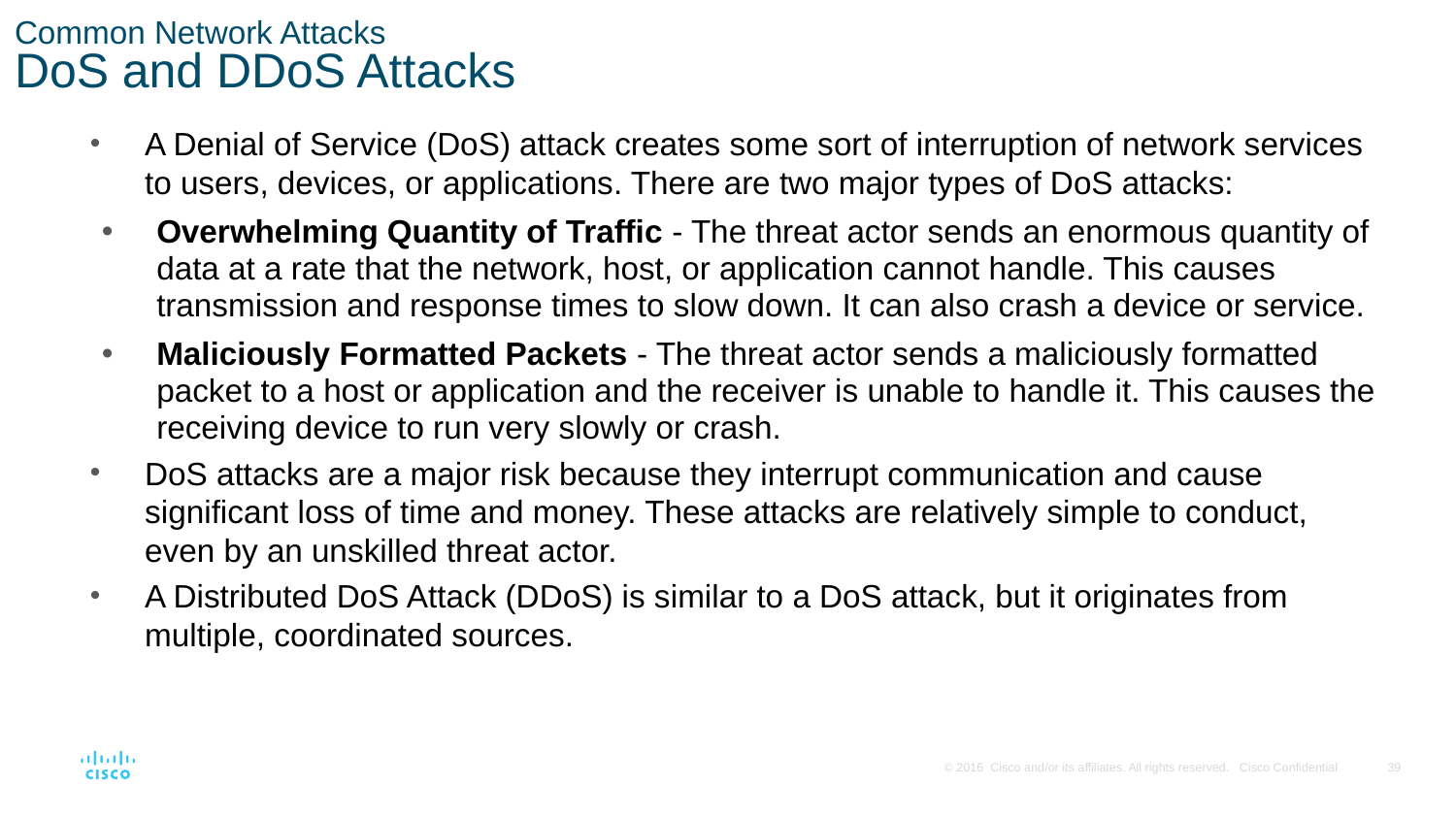

# Common Network Attacks DoS and DDoS Attacks
A Denial of Service (DoS) attack creates some sort of interruption of network services to users, devices, or applications. There are two major types of DoS attacks:
Overwhelming Quantity of Traffic - The threat actor sends an enormous quantity of data at a rate that the network, host, or application cannot handle. This causes transmission and response times to slow down. It can also crash a device or service.
Maliciously Formatted Packets - The threat actor sends a maliciously formatted packet to a host or application and the receiver is unable to handle it. This causes the receiving device to run very slowly or crash.
DoS attacks are a major risk because they interrupt communication and cause significant loss of time and money. These attacks are relatively simple to conduct, even by an unskilled threat actor.
A Distributed DoS Attack (DDoS) is similar to a DoS attack, but it originates from multiple, coordinated sources.